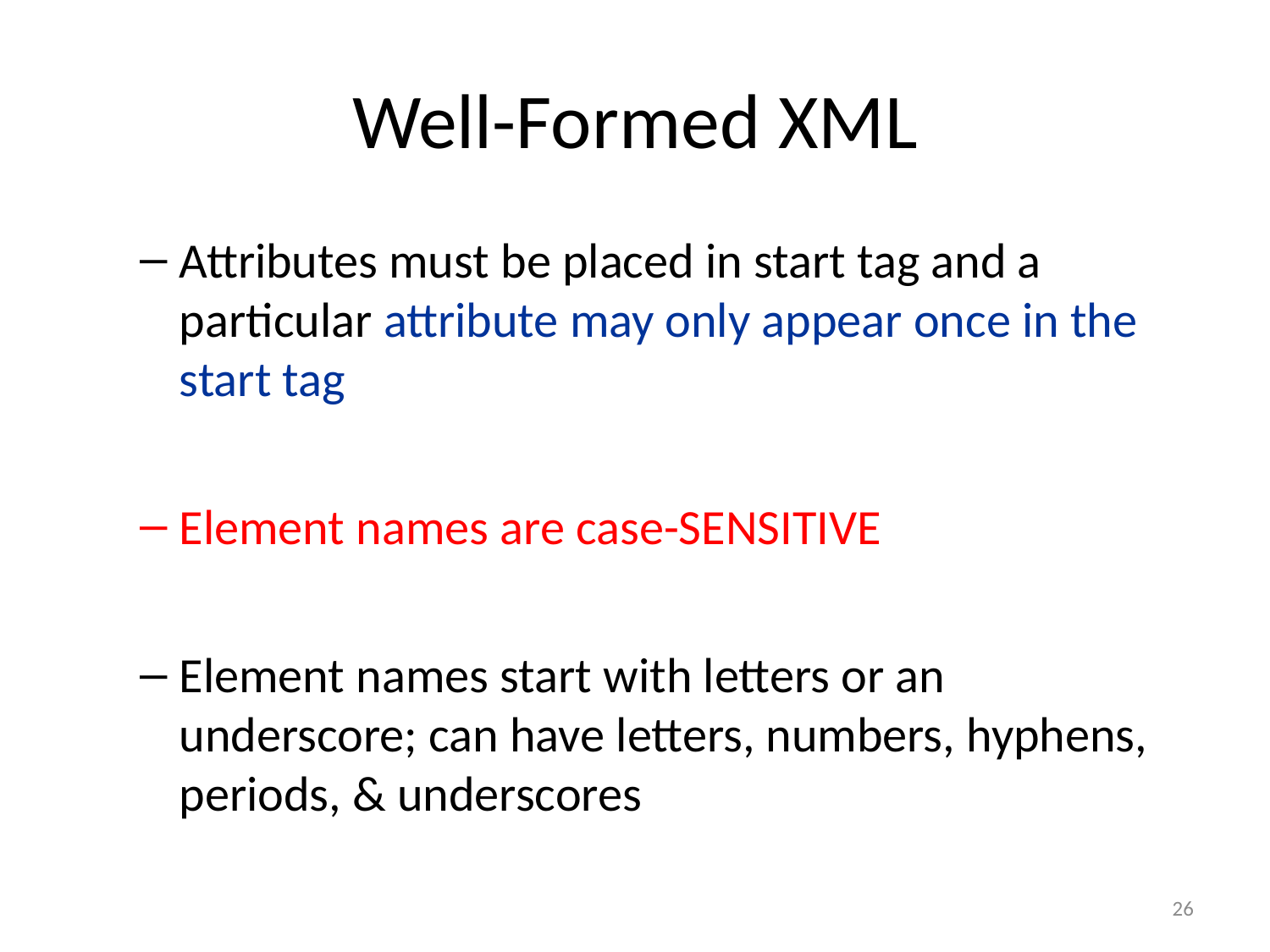

# Well-Formed XML
Attributes must be placed in start tag and a particular attribute may only appear once in the start tag

Element names are case-SENSITIVE

Element names start with letters or an underscore; can have letters, numbers, hyphens, periods, & underscores
26